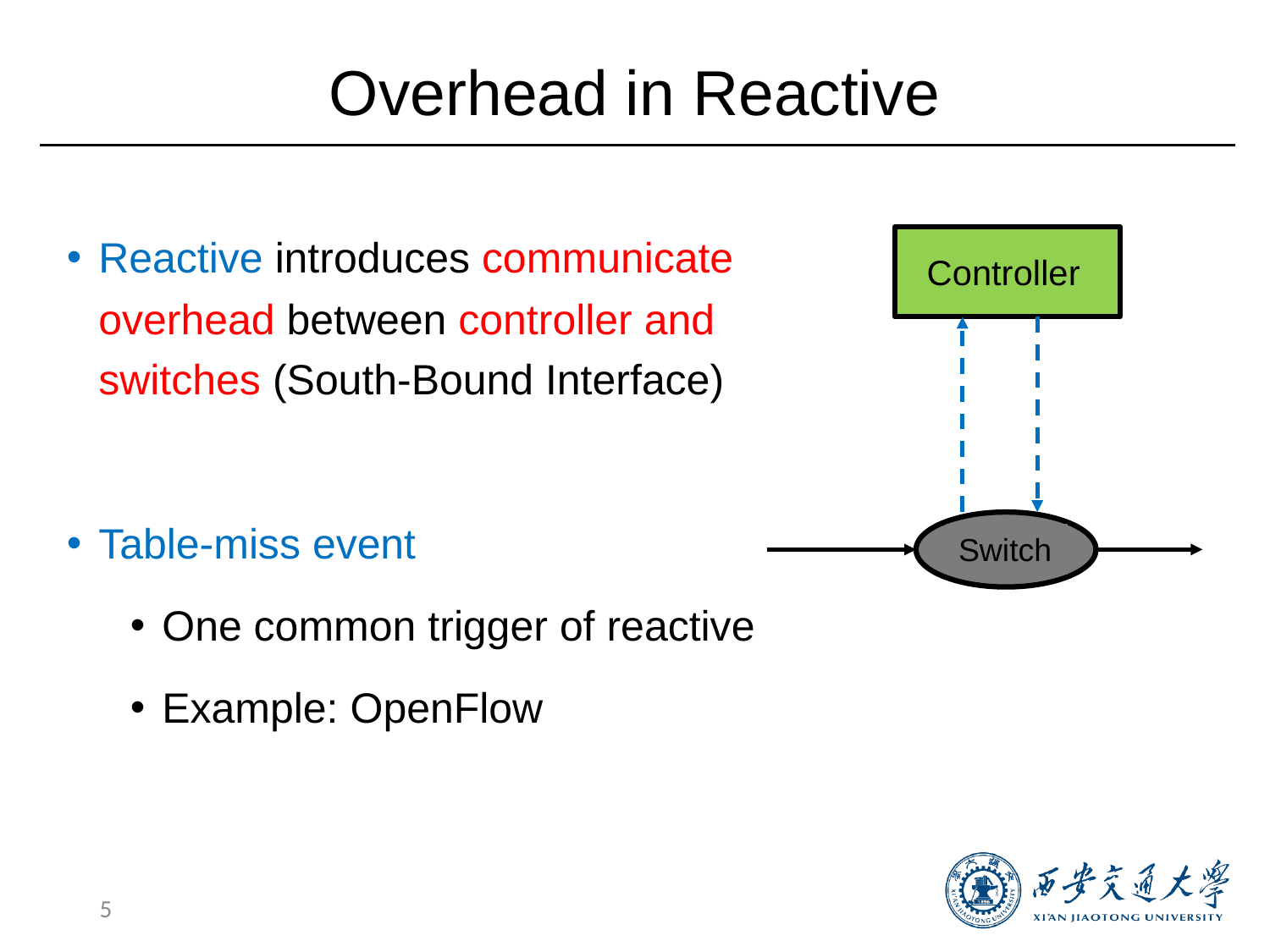

# Overhead in Reactive
Reactive introduces communicate overhead between controller and switches (South-Bound Interface)

Table-miss event
One common trigger of reactive
Example: OpenFlow

Controller

Switch
5